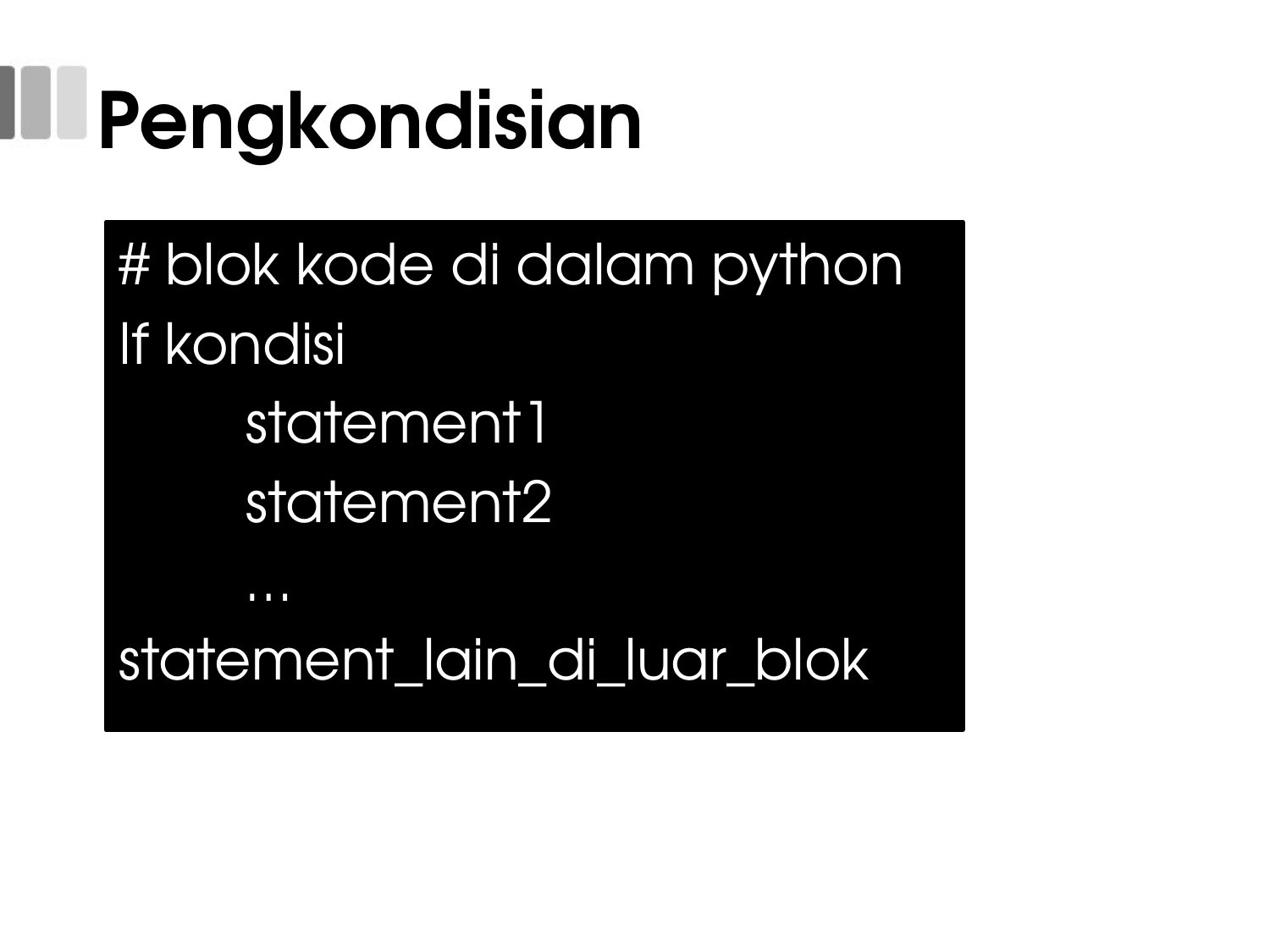

# Pengkondisian
# blok kode di dalam python
If kondisi
	statement1
	statement2
	…
statement_lain_di_luar_blok